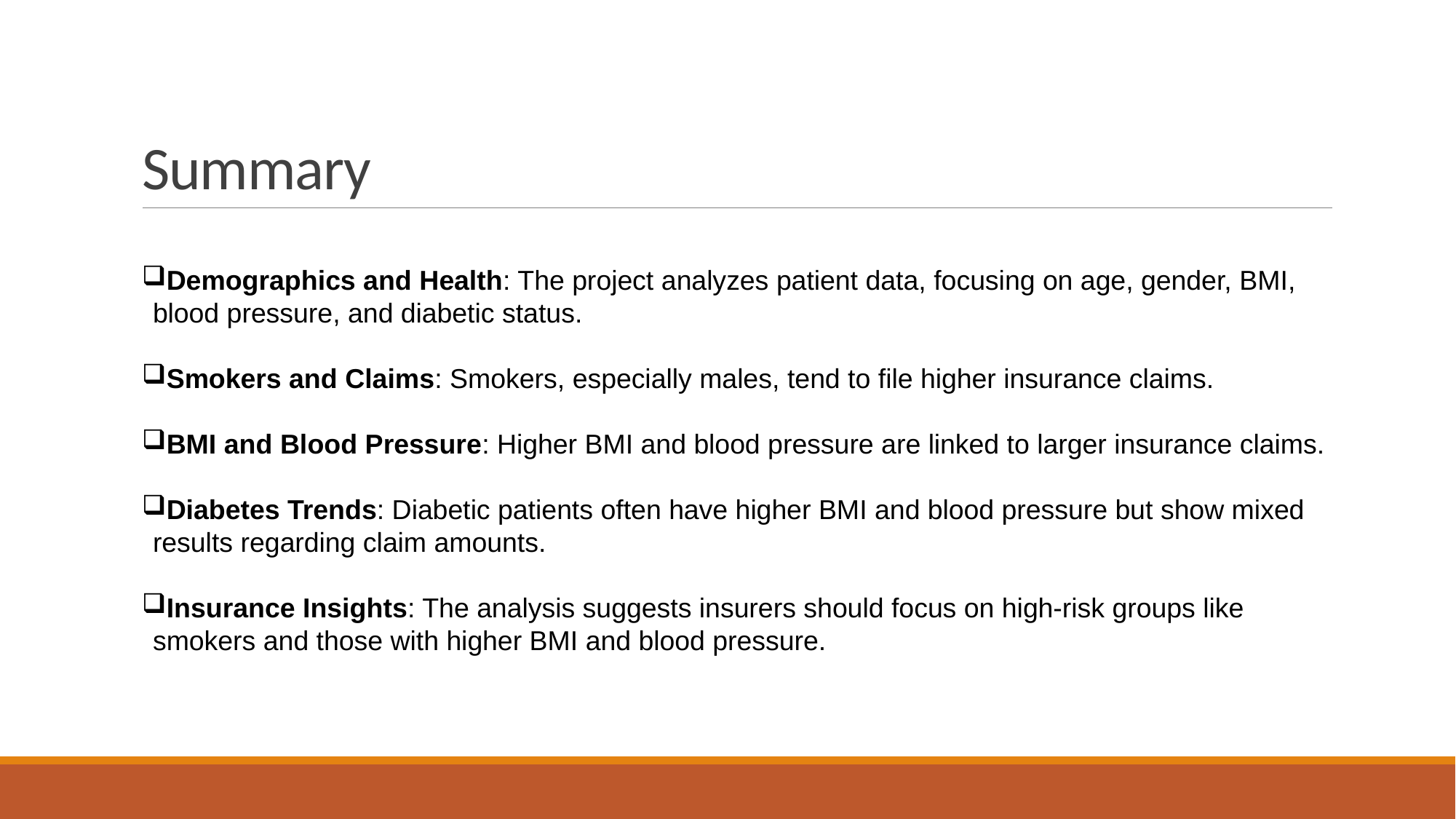

# Summary
Demographics and Health: The project analyzes patient data, focusing on age, gender, BMI, blood pressure, and diabetic status.

Smokers and Claims: Smokers, especially males, tend to file higher insurance claims.

BMI and Blood Pressure: Higher BMI and blood pressure are linked to larger insurance claims.

Diabetes Trends: Diabetic patients often have higher BMI and blood pressure but show mixed results regarding claim amounts.

Insurance Insights: The analysis suggests insurers should focus on high-risk groups like smokers and those with higher BMI and blood pressure.